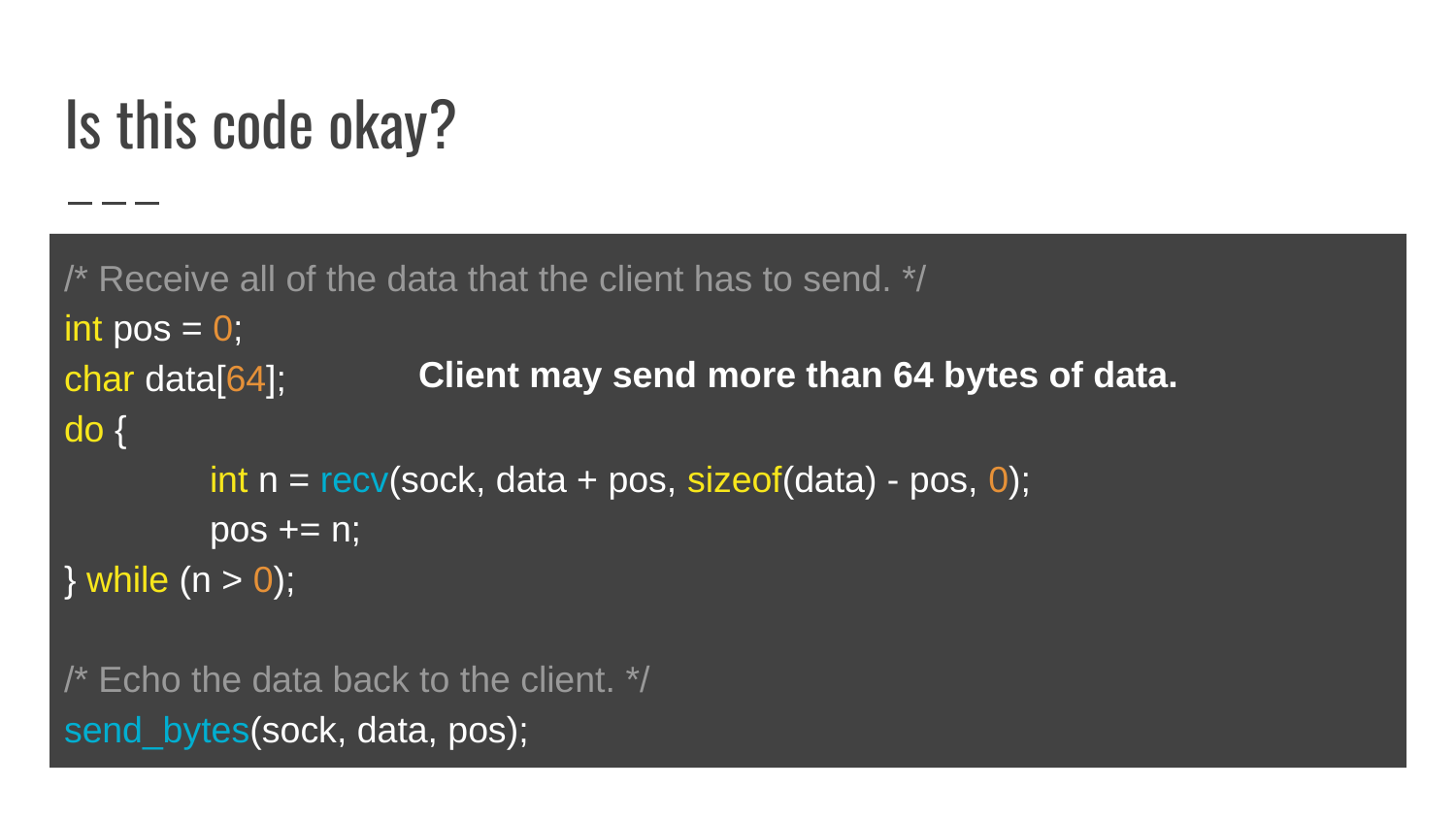

# Is this code okay?
/* Receive all of the data that the client has to send. */
int pos = 0;
char data[64];
do {
	int n = recv(sock, data + pos, sizeof(data) - pos, 0);
	pos += n;
} while (n > 0);

/* Echo the data back to the client. */
send_bytes(sock, data, pos);
Client may send more than 64 bytes of data.